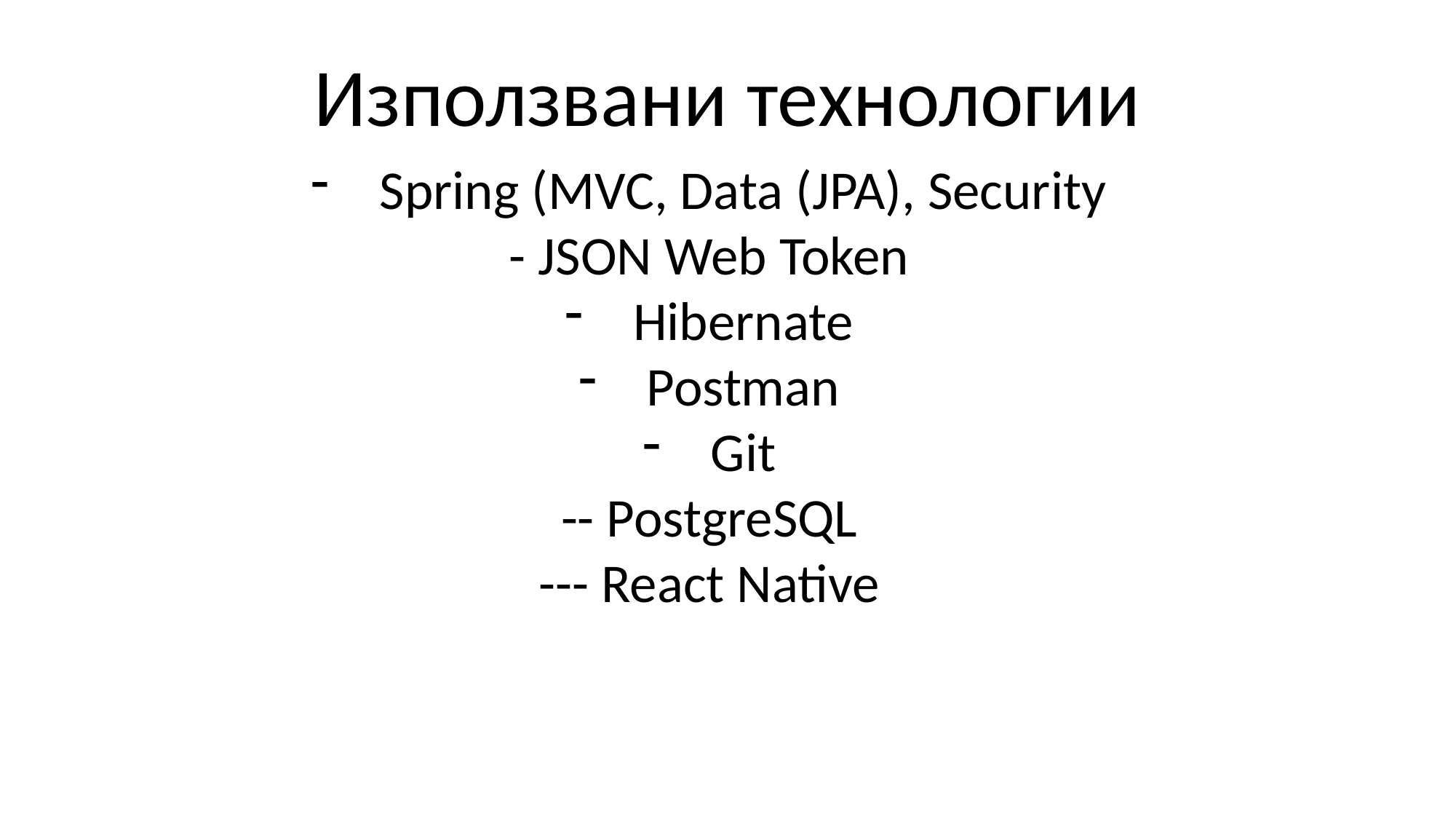

Използвани технологии
Spring (MVC, Data (JPA), Security
- JSON Web Token
Hibernate
Postman
Git
-- PostgreSQL
--- React Native